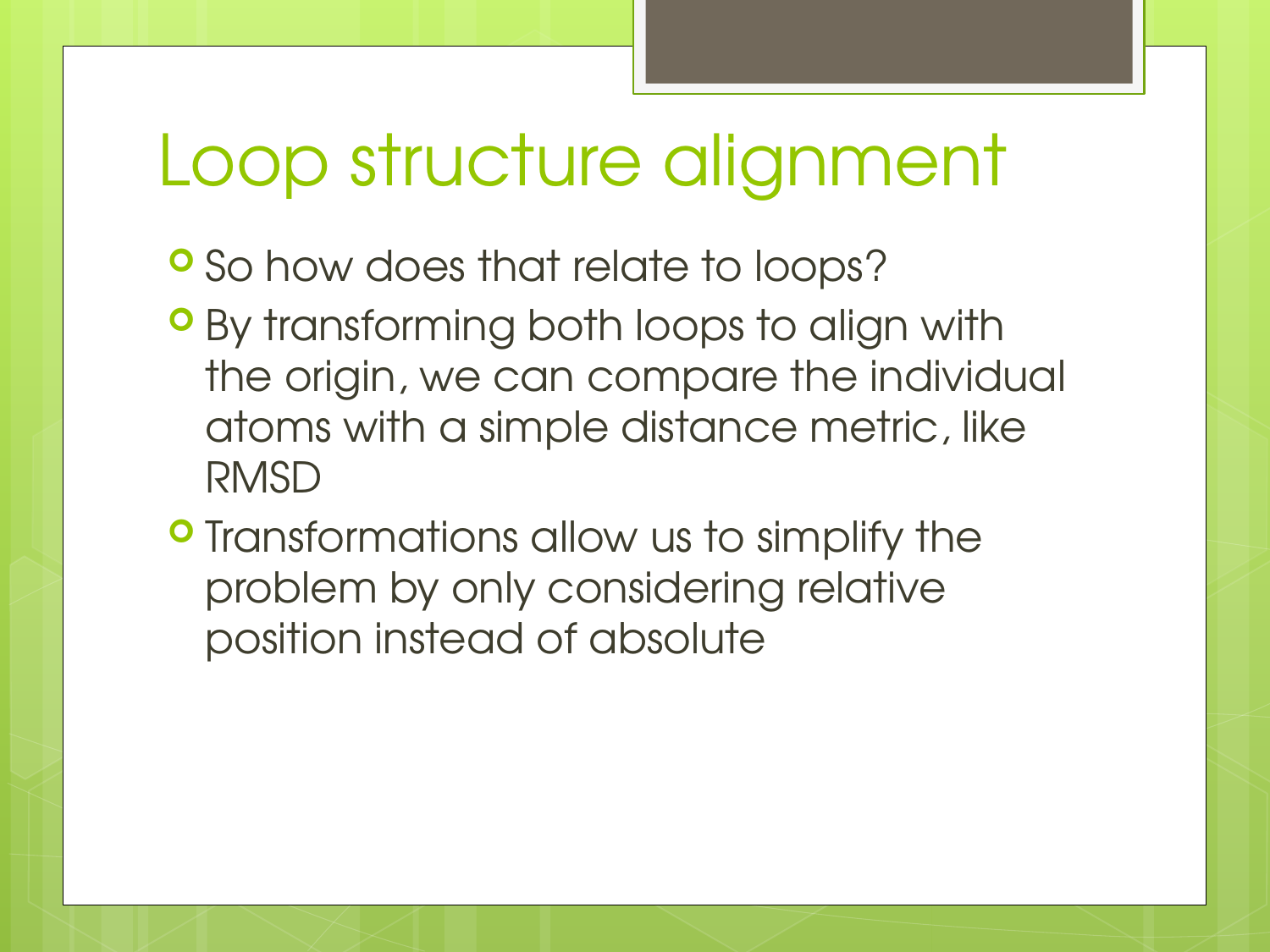

# Loop structure alignment
So how does that relate to loops?
By transforming both loops to align with the origin, we can compare the individual atoms with a simple distance metric, like RMSD
Transformations allow us to simplify the problem by only considering relative position instead of absolute